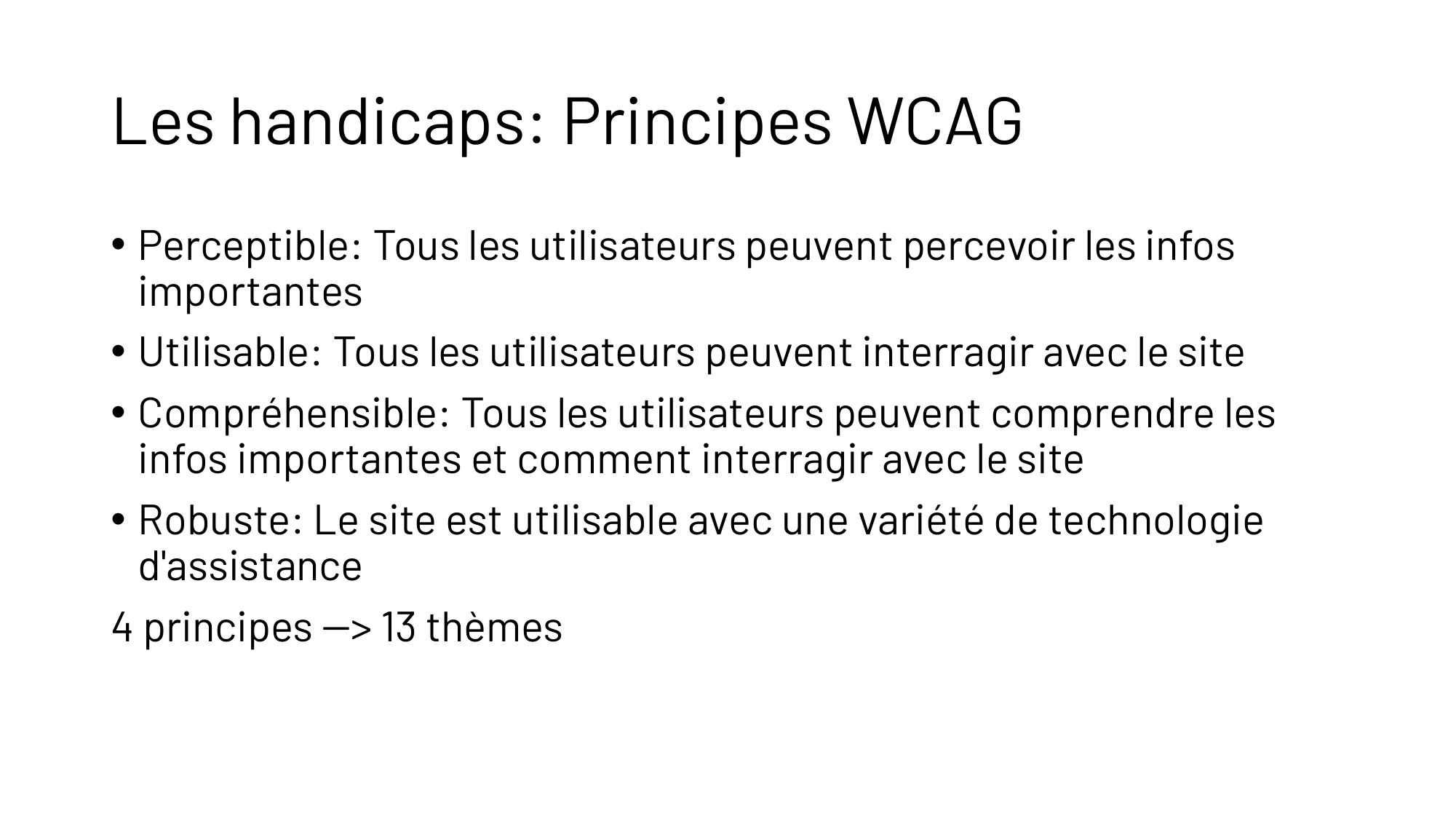

# Les handicaps: Principes WCAG
Perceptible: Tous les utilisateurs peuvent percevoir les infos importantes
Utilisable: Tous les utilisateurs peuvent interragir avec le site
Compréhensible: Tous les utilisateurs peuvent comprendre les infos importantes et comment interragir avec le site
Robuste: Le site est utilisable avec une variété de technologie d'assistance
4 principes --> 13 thèmes